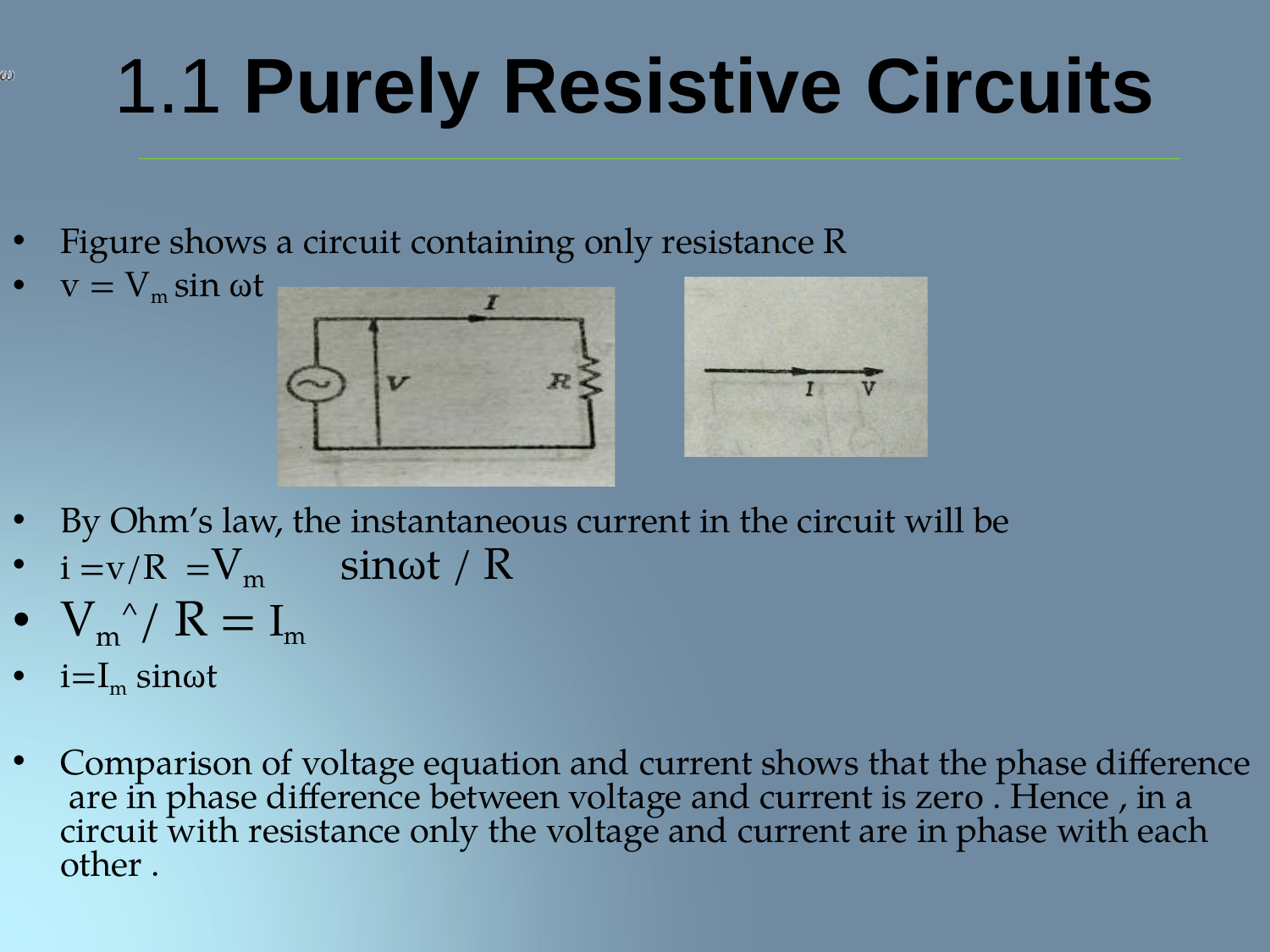

# 1.1 Purely Resistive Circuits

Figure shows a circuit containing only resistance R
v = Vm sin ωt

By Ohm’s law, the instantaneous current in the circuit will be
i =v/R  =Vm	sinωt / R
Vm^/ R = Im
i=Im sinωt

Comparison of voltage equation and current shows that the phase difference  are in phase difference between voltage and current is zero . Hence , in a  circuit with resistance only the voltage and current are in phase with each  other .